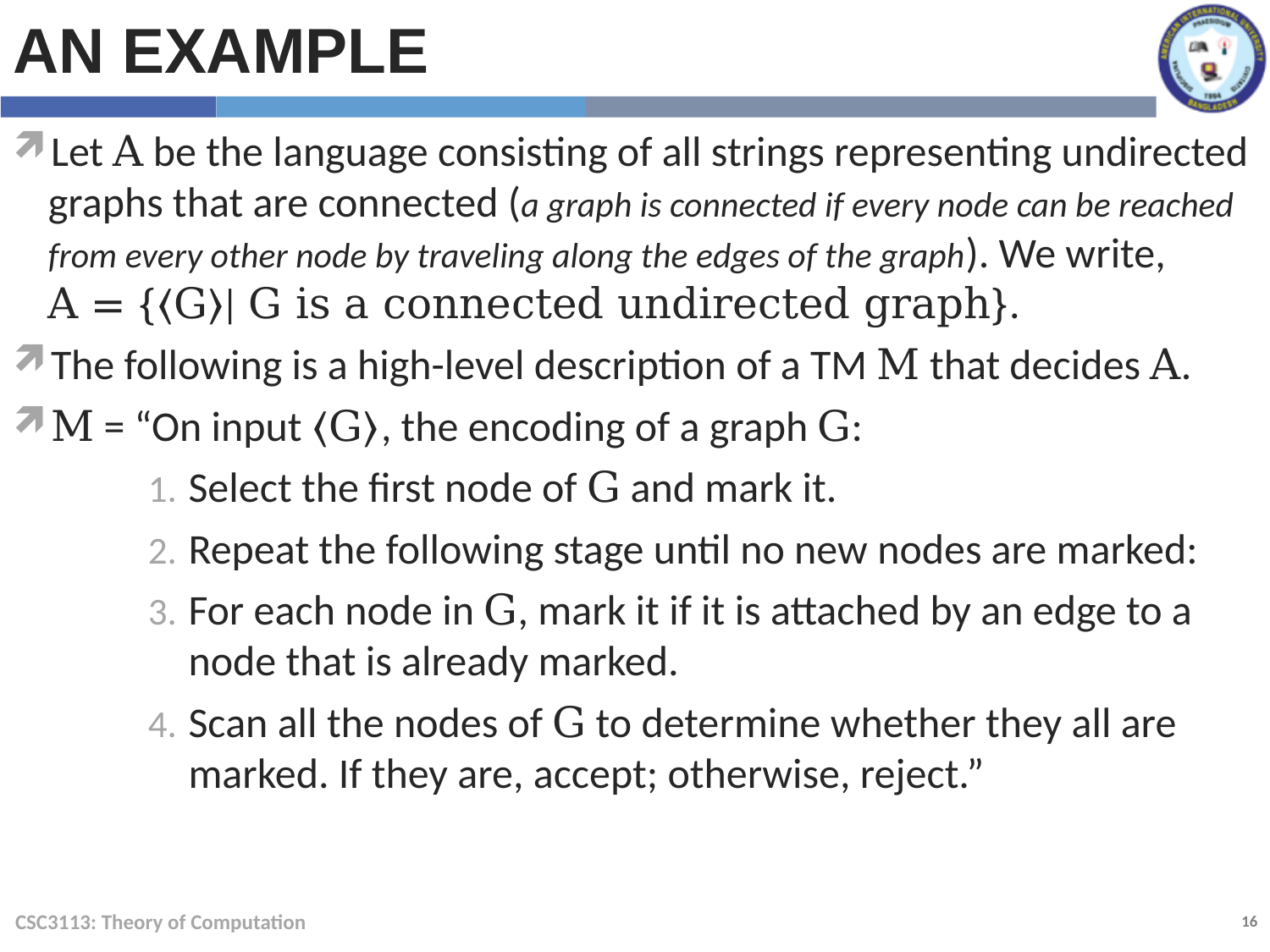

An Example
Let A be the language consisting of all strings representing undirected graphs that are connected (a graph is connected if every node can be reached from every other node by traveling along the edges of the graph). We write,
A = {〈G〉| G is a connected undirected graph}.
The following is a high-level description of a TM M that decides A.
M = “On input 〈G〉, the encoding of a graph G:
Select the first node of G and mark it.
Repeat the following stage until no new nodes are marked:
For each node in G, mark it if it is attached by an edge to a node that is already marked.
Scan all the nodes of G to determine whether they all are marked. If they are, accept; otherwise, reject.”
CSC3113: Theory of Computation